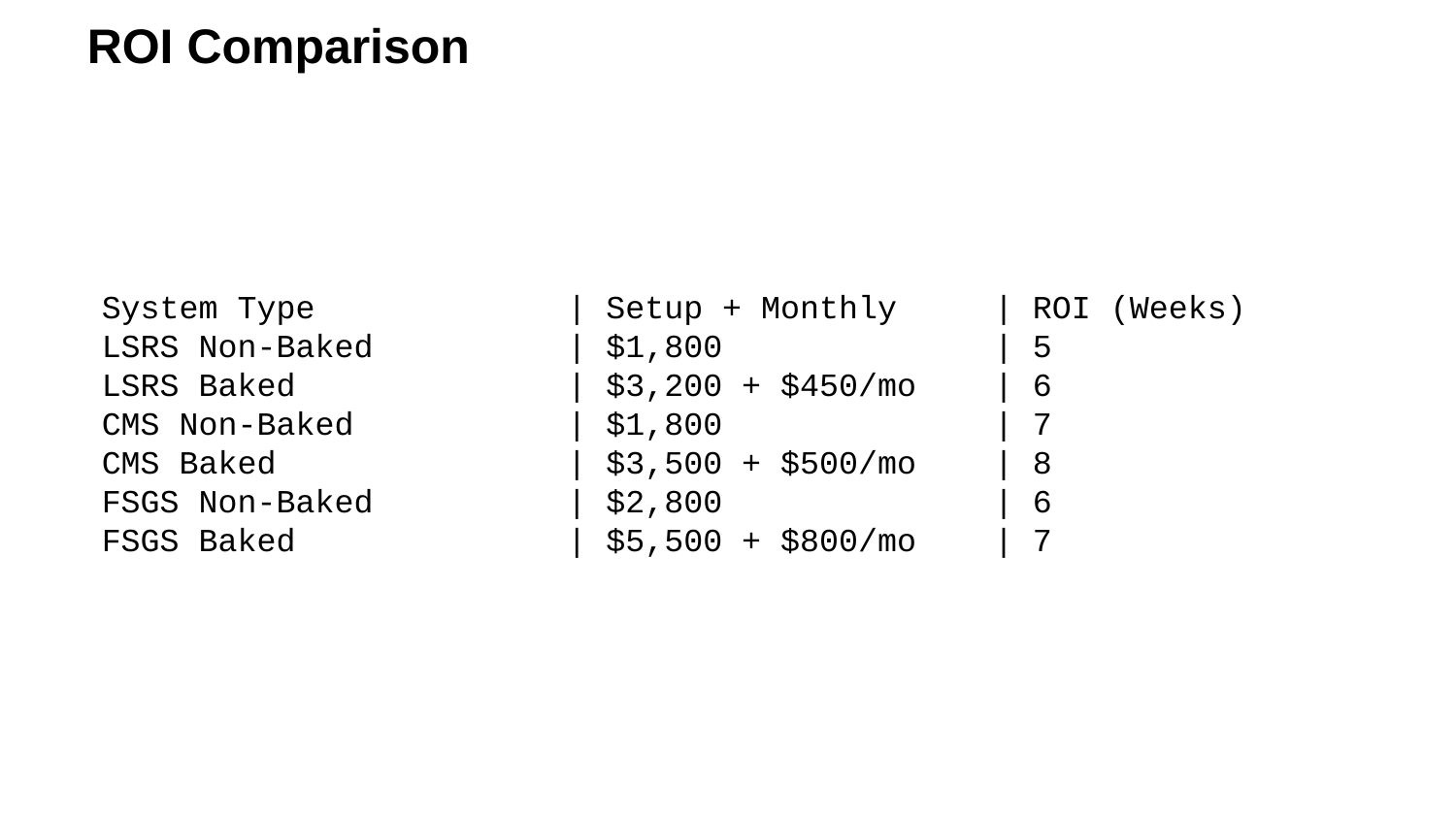

ROI Comparison
System Type             | Setup + Monthly     | ROI (Weeks)
LSRS Non-Baked          | $1,800              | 5
LSRS Baked              | $3,200 + $450/mo    | 6
CMS Non-Baked           | $1,800              | 7
CMS Baked               | $3,500 + $500/mo    | 8
FSGS Non-Baked          | $2,800              | 6
FSGS Baked              | $5,500 + $800/mo    | 7